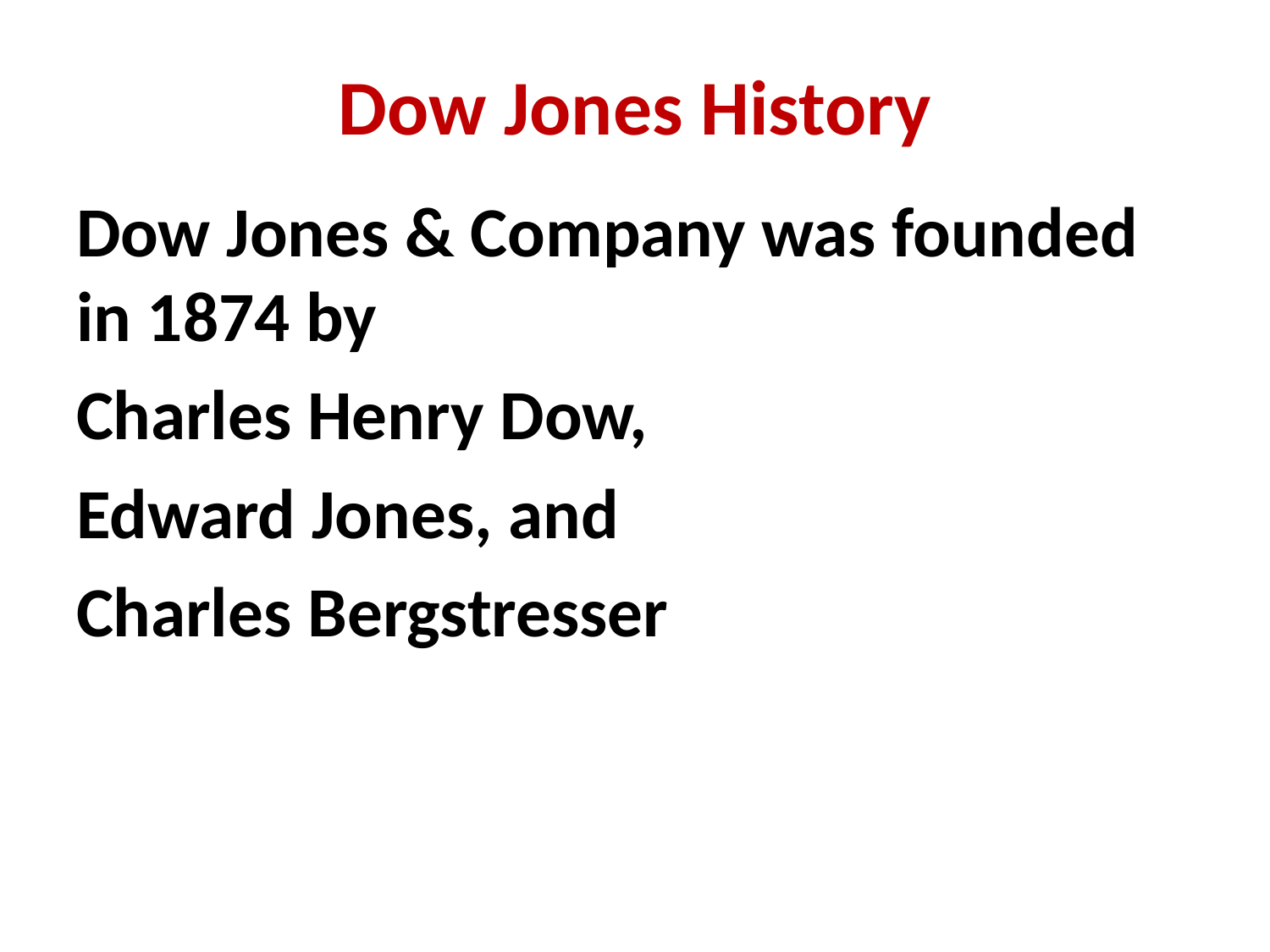

# Dow Jones History
Dow Jones & Company was founded in 1874 by
Charles Henry Dow,
Edward Jones, and
Charles Bergstresser